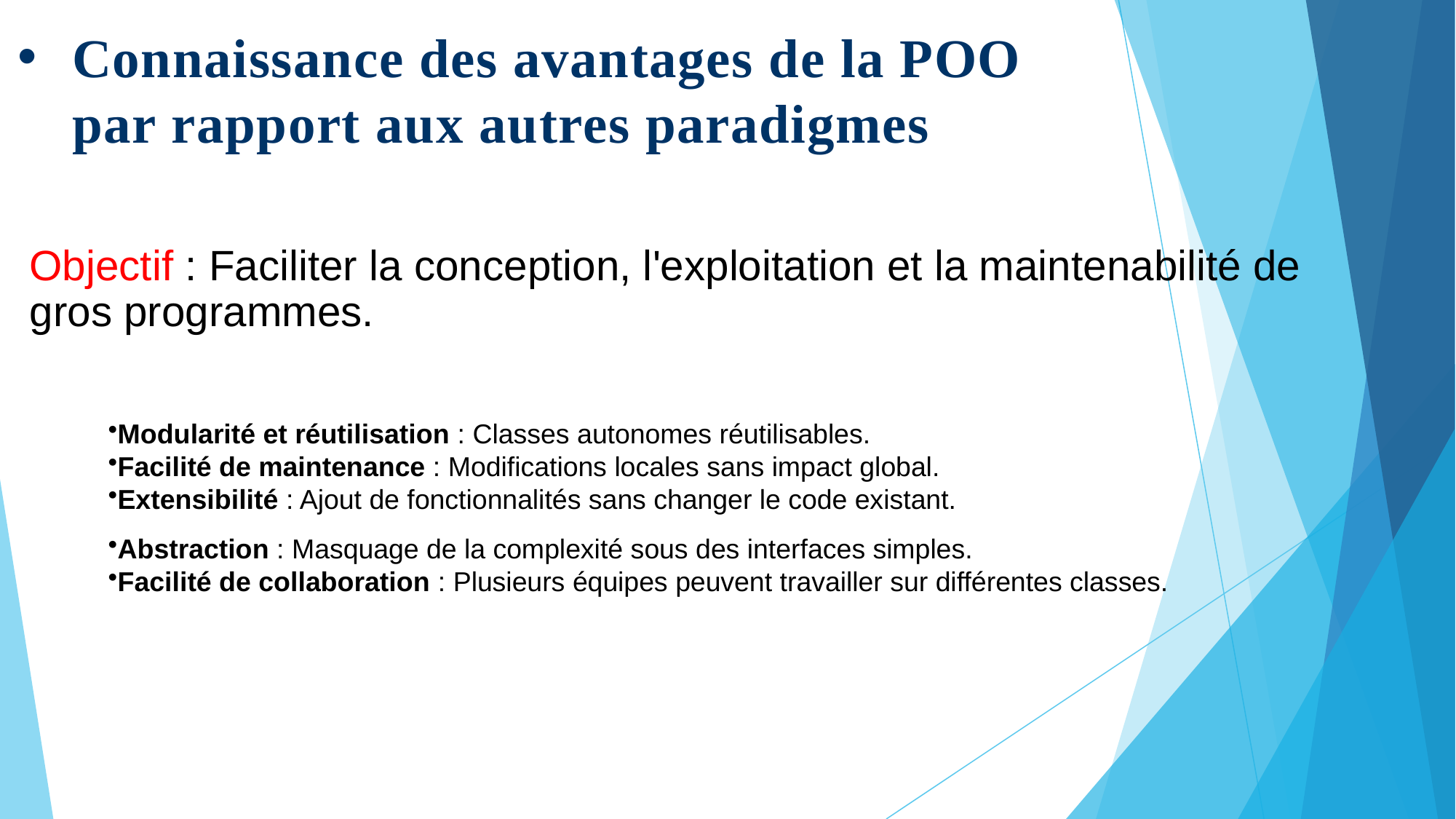

# Connaissance des avantages de la POO par rapport aux autres paradigmes

Objectif : Faciliter la conception, l'exploitation et la maintenabilité de gros programmes.

Modularité et réutilisation : Classes autonomes réutilisables.
Facilité de maintenance : Modifications locales sans impact global.
Extensibilité : Ajout de fonctionnalités sans changer le code existant.
Abstraction : Masquage de la complexité sous des interfaces simples.
Facilité de collaboration : Plusieurs équipes peuvent travailler sur différentes classes.